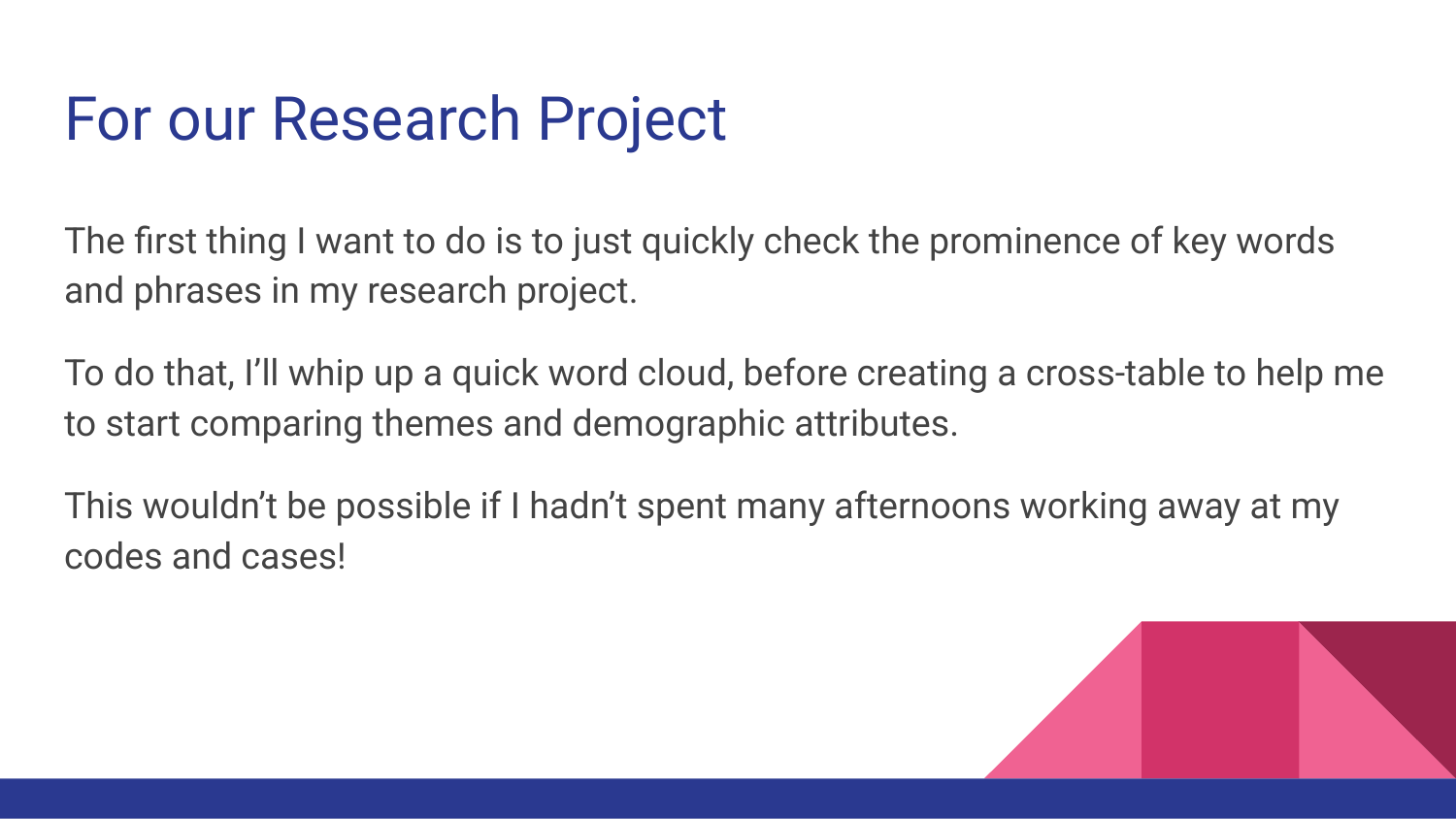

# For our Research Project
The first thing I want to do is to just quickly check the prominence of key words and phrases in my research project.
To do that, I’ll whip up a quick word cloud, before creating a cross-table to help me to start comparing themes and demographic attributes.
This wouldn’t be possible if I hadn’t spent many afternoons working away at my codes and cases!